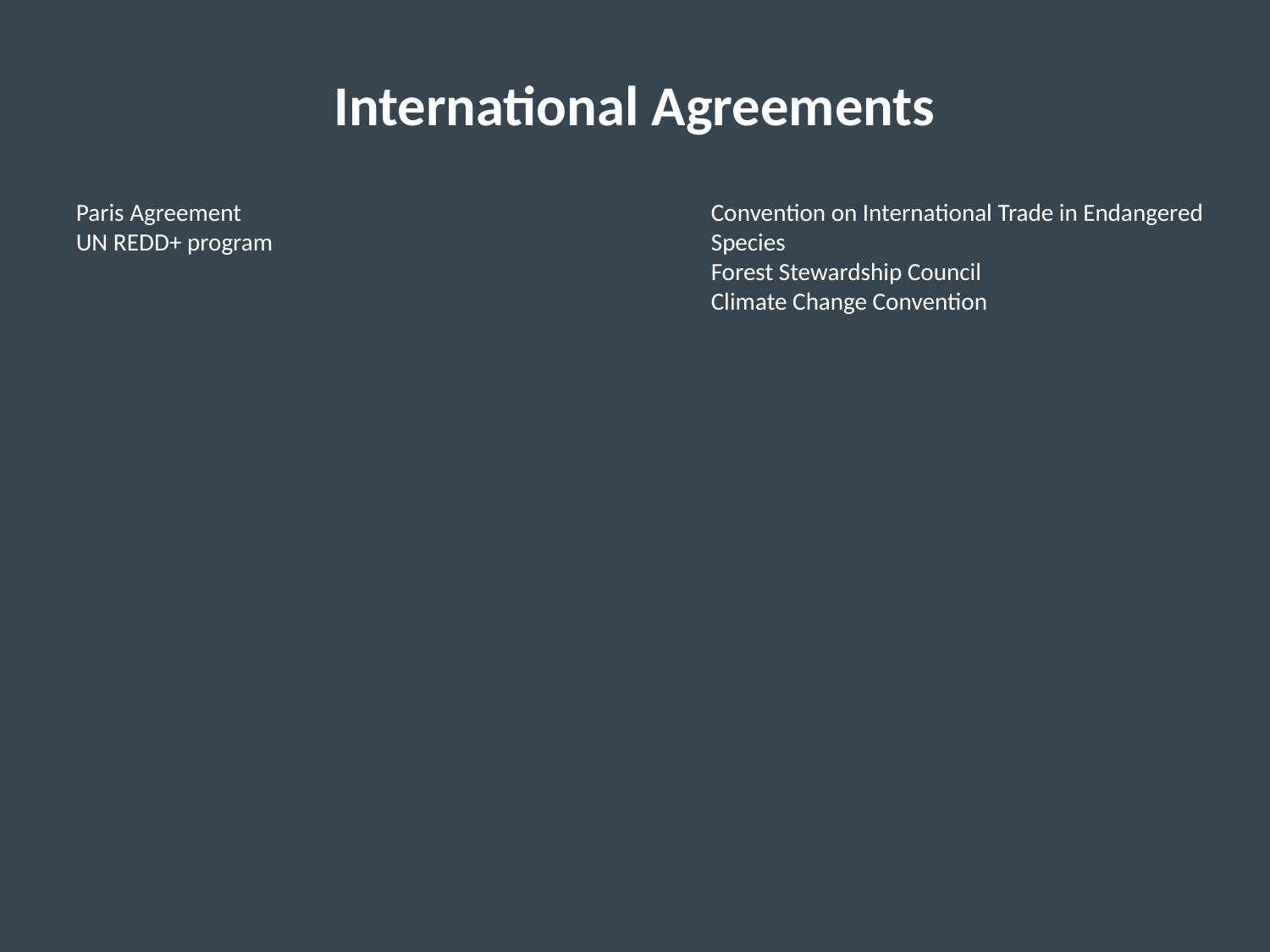

International Agreements
Paris Agreement
UN REDD+ program
Convention on International Trade in Endangered Species
Forest Stewardship Council
Climate Change Convention